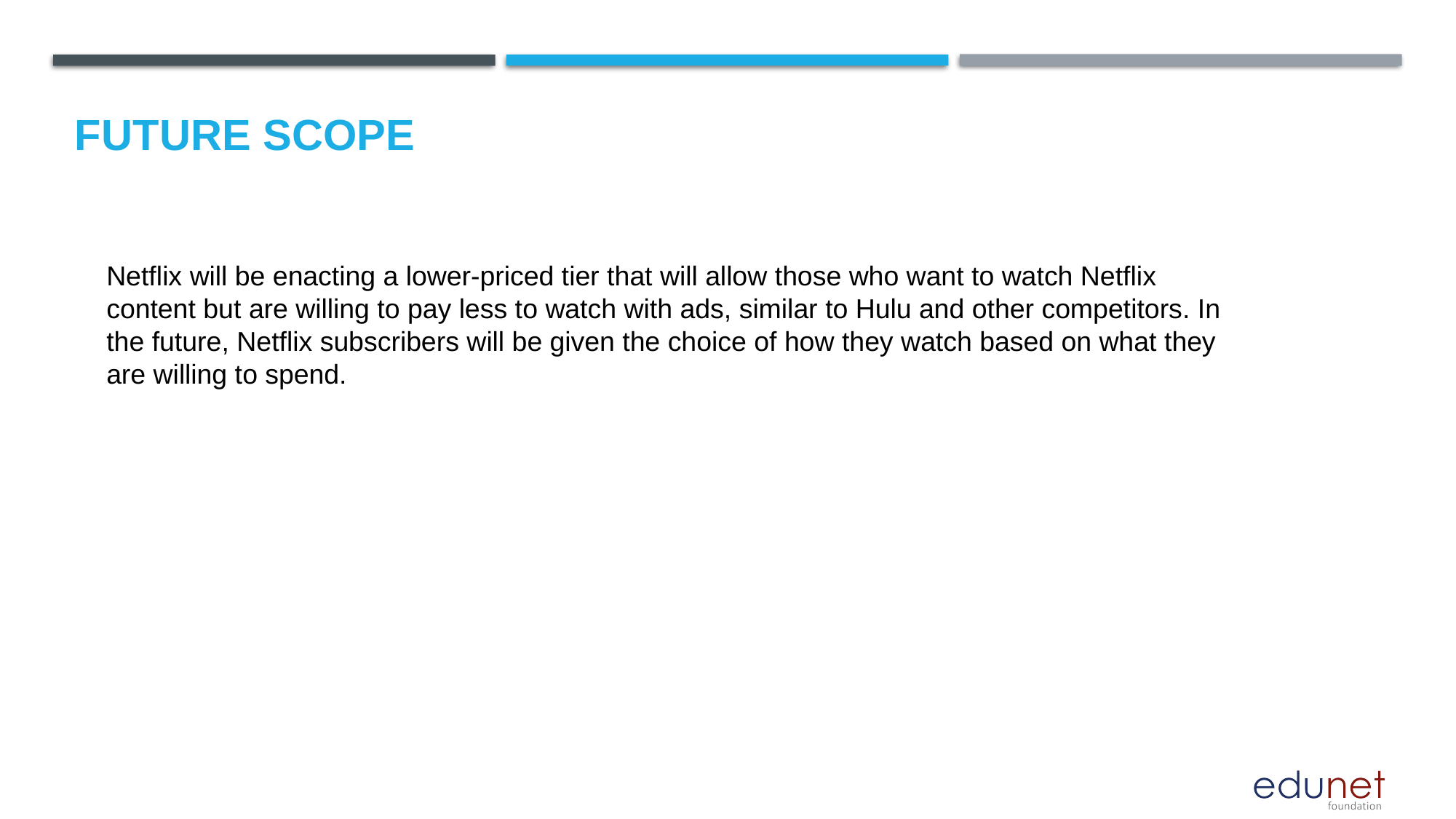

Future scope

Netflix will be enacting a lower-priced tier that will allow those who want to watch Netflix content but are willing to pay less to watch with ads, similar to Hulu and other competitors. In the future, Netflix subscribers will be given the choice of how they watch based on what they are willing to spend.